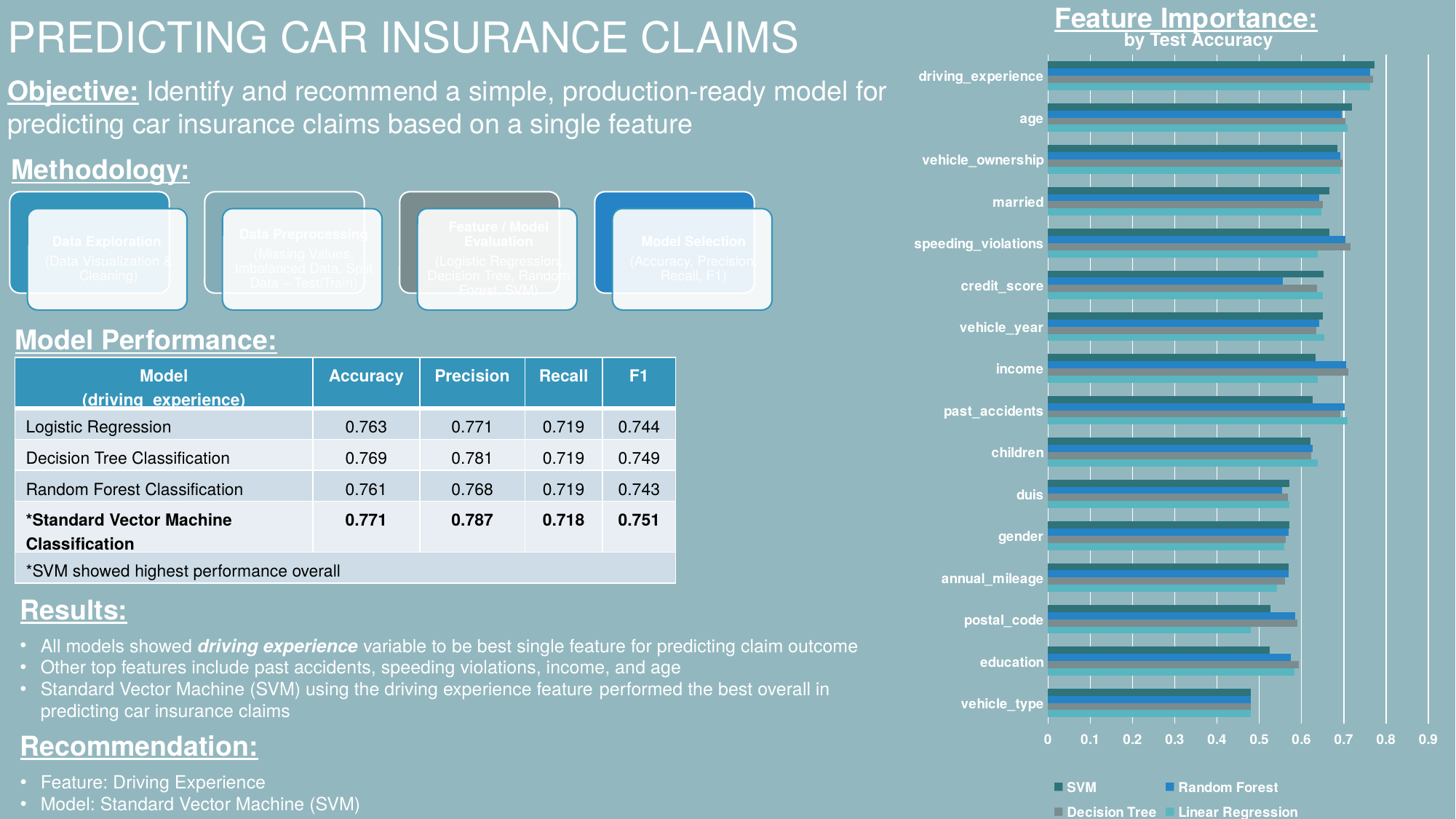

Feature Importance:
# Predicting Car Insurance Claims
by Test Accuracy

### Chart

| Category | Linear Regression | Decision Tree | Random Forest | SVM |
|---|---|---|---|---|
| vehicle_type | 0.4792663477 | 0.4792663477 | 0.4792663477 | 0.4792663477 |
| education | 0.5829346093 | 0.5940988836 | 0.5749601276 | 0.523923445 |
| postal_code | 0.4792663477 | 0.5901116427 | 0.5845295056 | 0.5263157895 |
| annual_mileage | 0.5422647528 | 0.5614035088 | 0.5701754386 | 0.5701754386 |
| gender | 0.5590111643 | 0.5622009569 | 0.5701754386 | 0.5709728868 |
| duis | 0.5717703349 | 0.5677830941 | 0.5534290271 | 0.5709728868 |
| children | 0.6379585327 | 0.6228070175 | 0.6259968102 | 0.620414673 |
| past_accidents | 0.7097288676 | 0.692185008 | 0.7025518341 | 0.6259968102 |
| income | 0.6387559809 | 0.711323764 | 0.7049441786 | 0.6331738437 |
| vehicle_year | 0.653907496 | 0.6355661882 | 0.6419457735 | 0.6499202552 |
| credit_score | 0.6499202552 | 0.6371610845 | 0.5558213716 | 0.6515151515 |
| speeding_violations | 0.6387559809 | 0.7153110048 | 0.7033492823 | 0.6650717703 |
| married | 0.6475279107 | 0.6499202552 | 0.6419457735 | 0.6658692185 |
| vehicle_ownership | 0.692185008 | 0.696969697 | 0.692185008 | 0.6842105263 |
| age | 0.7089314195 | 0.7041467305 | 0.6945773525 | 0.7192982456 |
| driving_experience | 0.7631578947 | 0.7687400319 | 0.7615629984 | 0.7719298246 |
Objective: Identify and recommend a simple, production-ready model for predicting car insurance claims based on a single feature
Methodology:
Data Exploration
(Data Visualization & Cleaning)
Data Preprocessing
(Missing Values, Imbalanced Data, Split Data – Test/Train)
Feature / Model Evaluation
(Logistic Regression, Decision Tree, Random Forest, SVM)
Model Selection
(Accuracy, Precision, Recall, F1)
Model Performance:
| Model (driving\_experience) | Accuracy | Precision | Recall | F1 |
| --- | --- | --- | --- | --- |
| Logistic Regression | 0.763 | 0.771 | 0.719 | 0.744 |
| Decision Tree Classification | 0.769 | 0.781 | 0.719 | 0.749 |
| Random Forest Classification | 0.761 | 0.768 | 0.719 | 0.743 |
| \*Standard Vector Machine Classification | 0.771 | 0.787 | 0.718 | 0.751 |
| \*SVM showed highest performance overall |  |  |  |  |
Results:
All models showed driving experience variable to be best single feature for predicting claim outcome
Other top features include past accidents, speeding violations, income, and age
Standard Vector Machine (SVM) using the driving experience feature performed the best overall in predicting car insurance claims
Recommendation:
Feature: Driving Experience
Model: Standard Vector Machine (SVM)